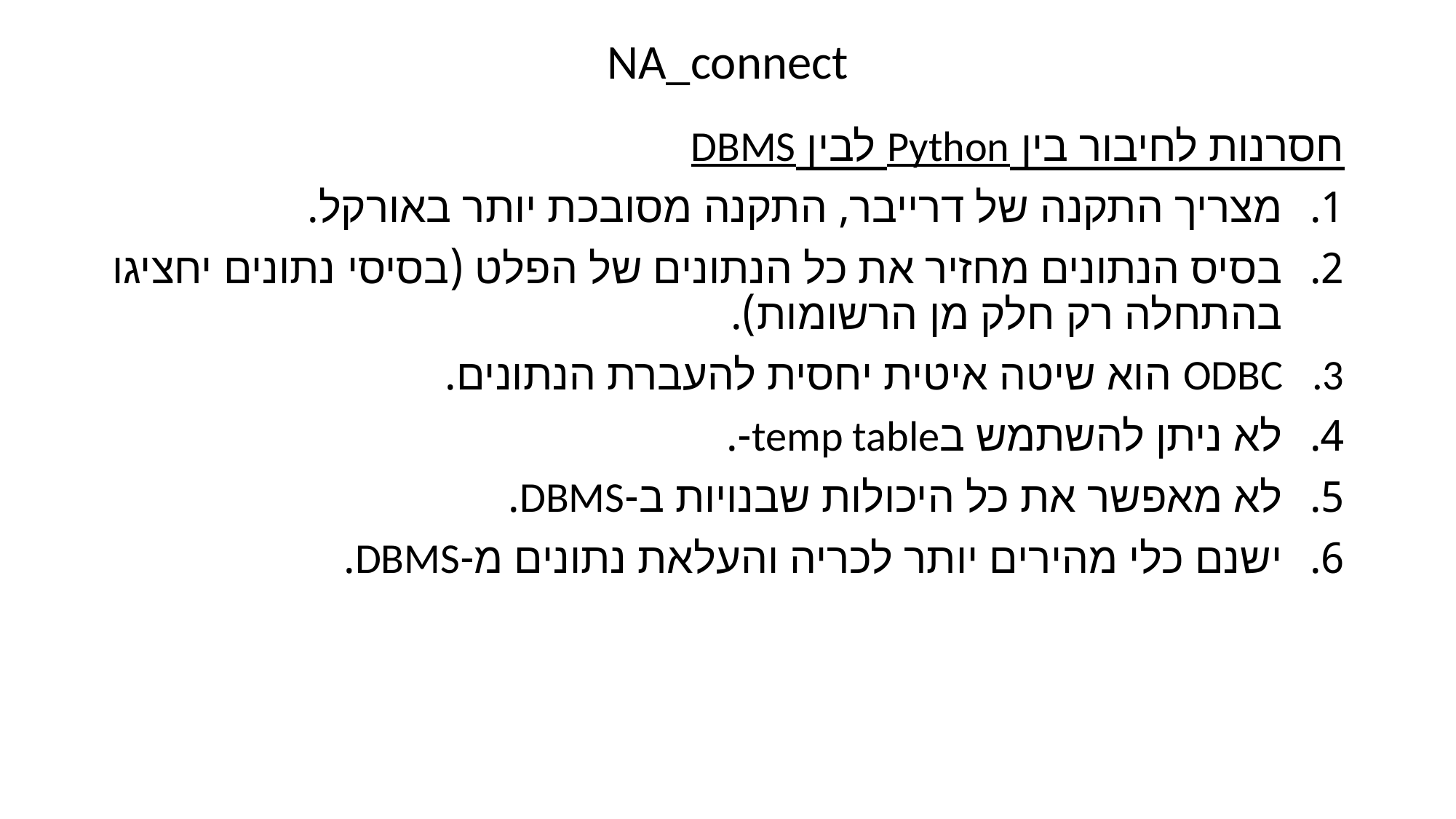

# NA_connect
חסרנות לחיבור בין Python לבין DBMS
מצריך התקנה של דרייבר, התקנה מסובכת יותר באורקל.
בסיס הנתונים מחזיר את כל הנתונים של הפלט (בסיסי נתונים יחציגו בהתחלה רק חלק מן הרשומות).
ODBC הוא שיטה איטית יחסית להעברת הנתונים.
לא ניתן להשתמש בtemp table-.
לא מאפשר את כל היכולות שבנויות ב-DBMS.
ישנם כלי מהירים יותר לכריה והעלאת נתונים מ-DBMS.